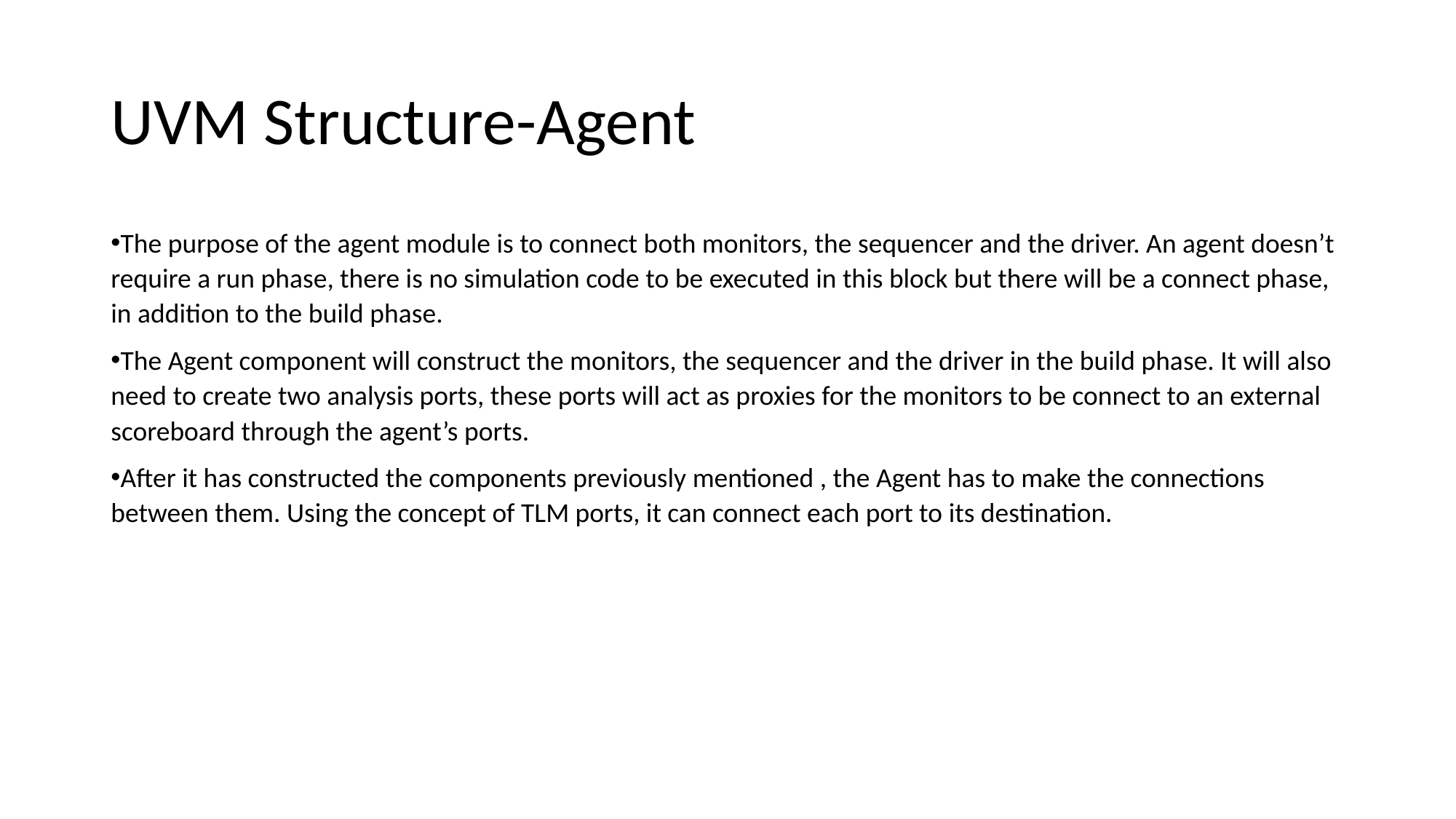

# UVM Structure-Agent
The purpose of the agent module is to connect both monitors, the sequencer and the driver. An agent doesn’t require a run phase, there is no simulation code to be executed in this block but there will be a connect phase, in addition to the build phase.
The Agent component will construct the monitors, the sequencer and the driver in the build phase. It will also need to create two analysis ports, these ports will act as proxies for the monitors to be connect to an external scoreboard through the agent’s ports.
After it has constructed the components previously mentioned , the Agent has to make the connections between them. Using the concept of TLM ports, it can connect each port to its destination.